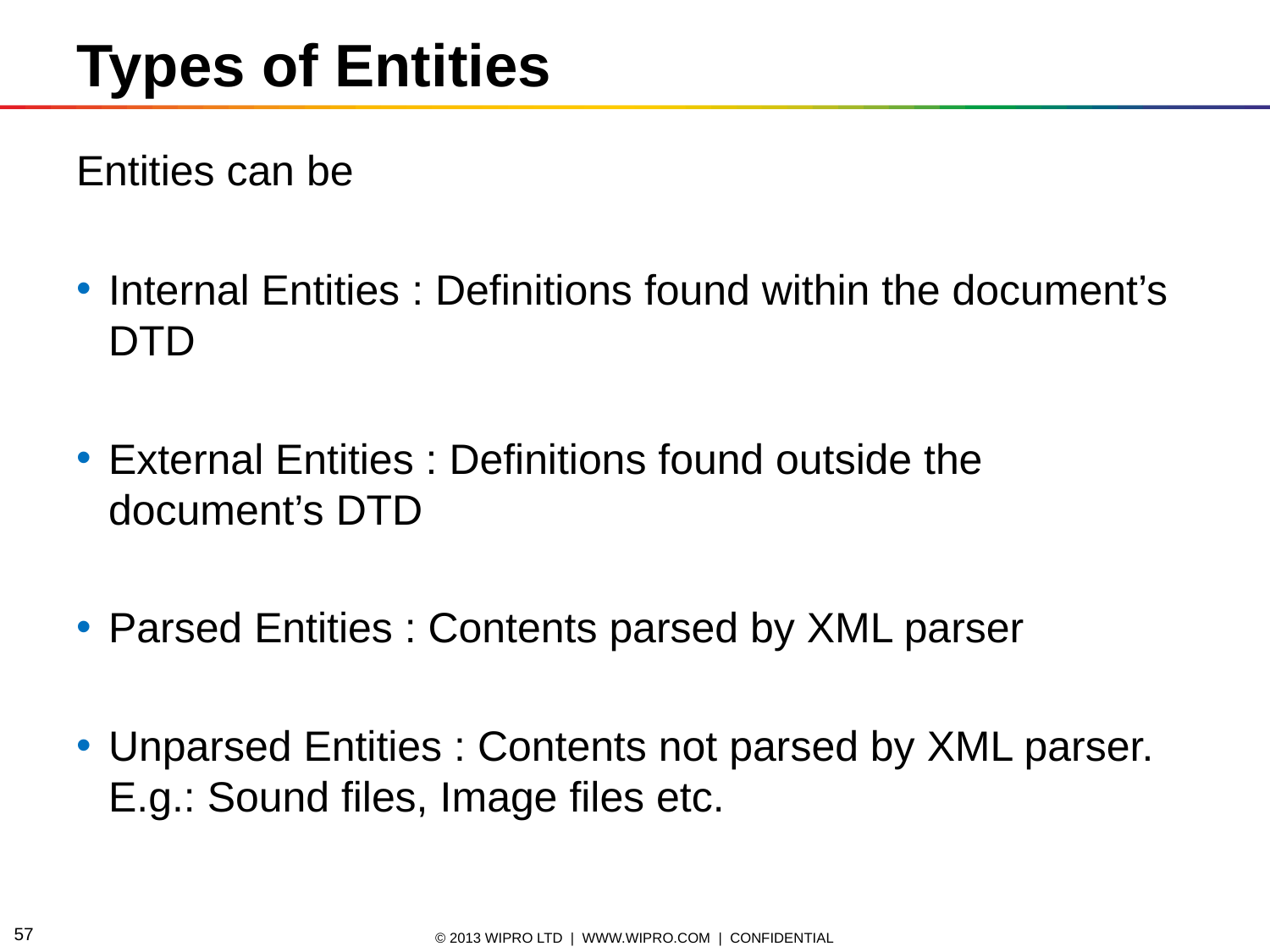

Types of Entities
Entities can be

Internal Entities : Definitions found within the document’s DTD

External Entities : Definitions found outside the document’s DTD

Parsed Entities : Contents parsed by XML parser

Unparsed Entities : Contents not parsed by XML parser. E.g.: Sound files, Image files etc.